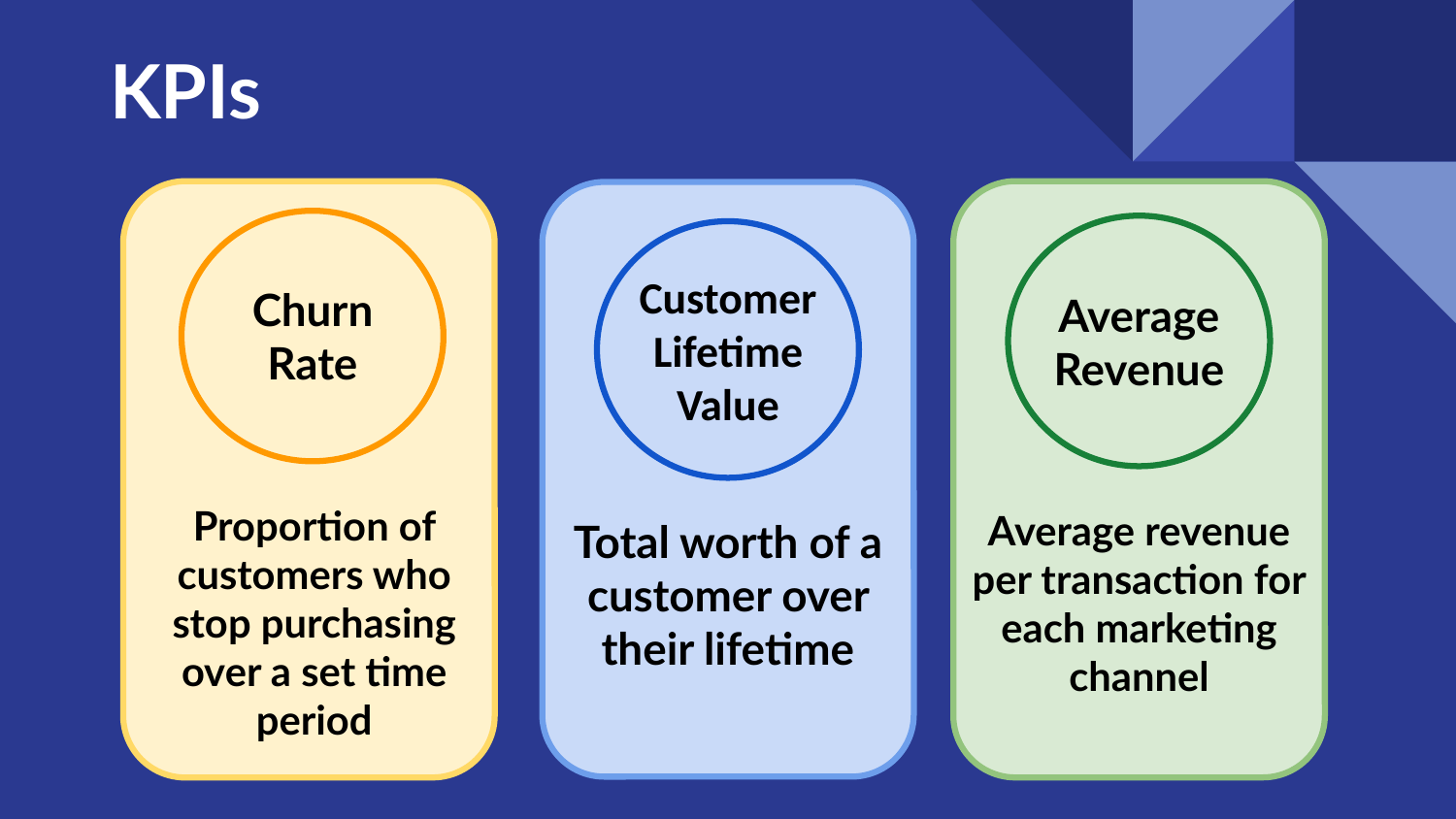

KPIs

Churn Rate
Avg Revenue per Transaction: £32.07

Volume: 85.5K

Insight: 3rd highest volume channel, returning customers

Churn
Rate
Proportion of customers who stop purchasing over a set time period

Customer Lifetime Value
Total worth of a customer over their lifetime

Average
Revenue
Average revenue per transaction for each marketing channel